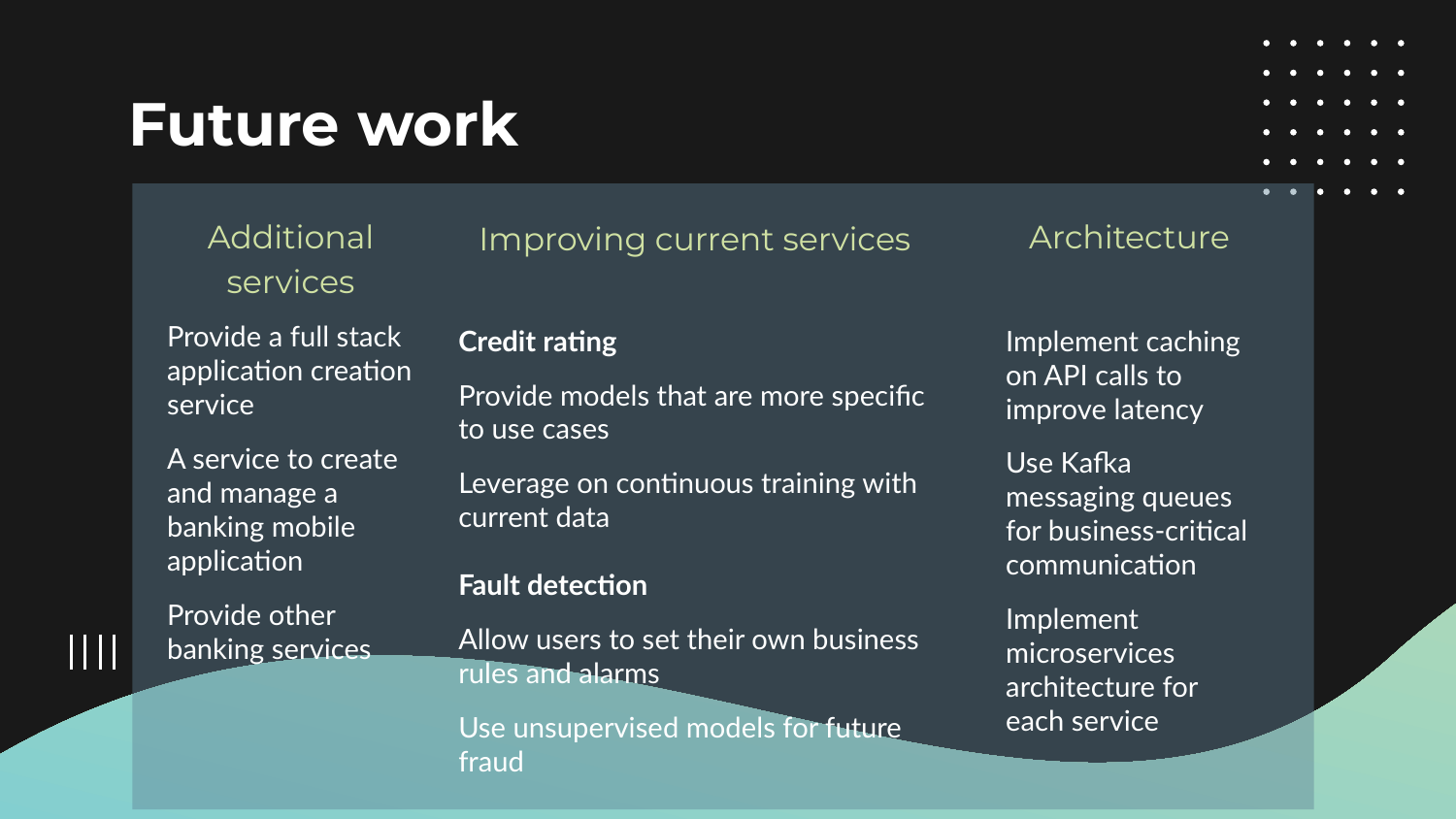

# Future work

Additional services
Architecture
Improving current services
Provide a full stack application creation service
A service to create and manage a banking mobile application
Provide other banking services

Credit rating
Provide models that are more specific to use cases
Leverage on continuous training with current data

Fault detection
Allow users to set their own business rules and alarms
Use unsupervised models for future fraud
Implement caching on API calls to improve latency
Use Kafka messaging queues for business-critical communication
Implement microservices architecture for each service